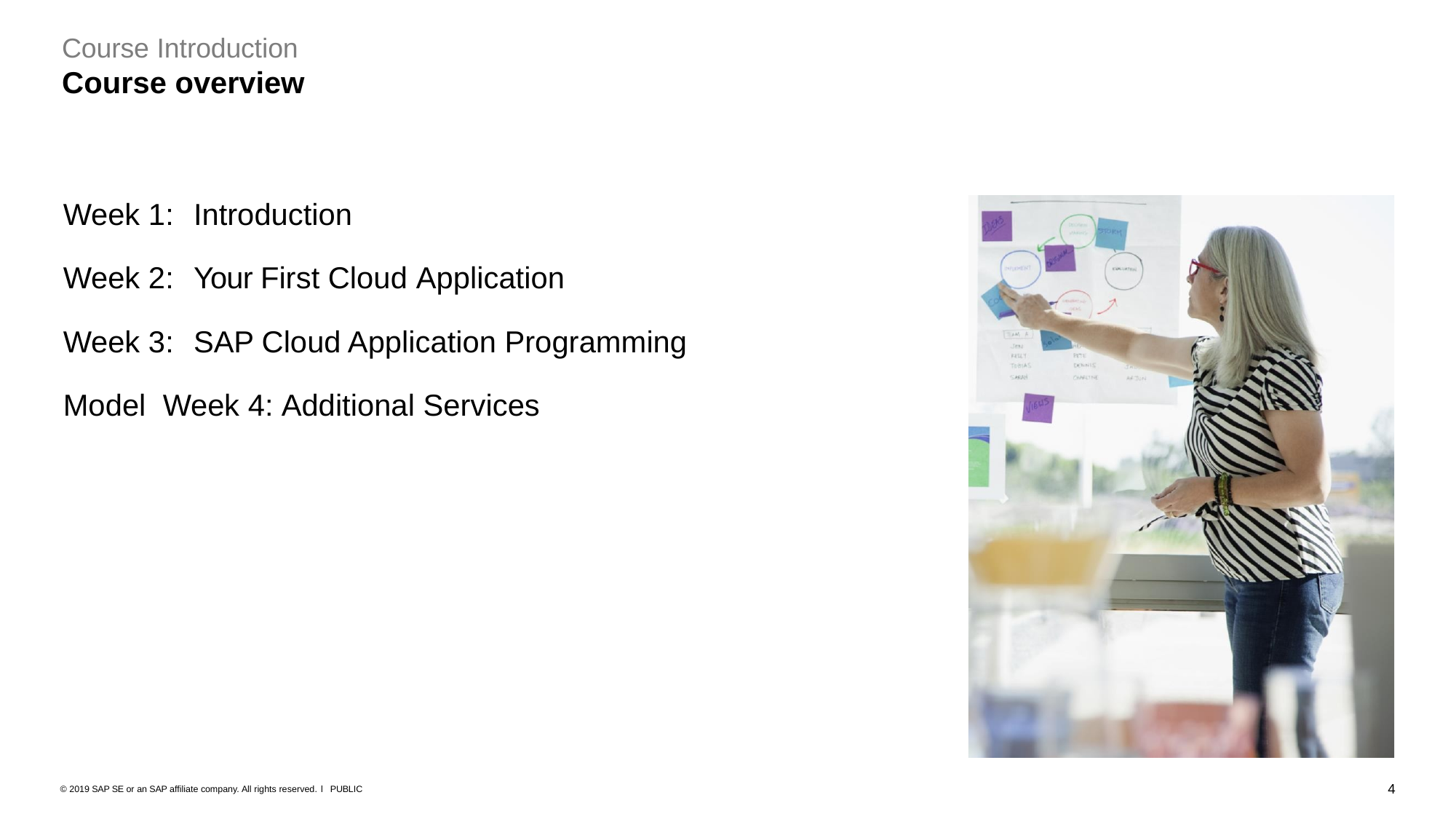

# Course Introduction
Course overview
Week 1:	Introduction
Week 2:	Your First Cloud Application
Week 3:	SAP Cloud Application Programming Model  Week 4:	Additional Services

4
© 2019 SAP SE or an SAP affiliate company. All rights reserved. ǀ PUBLIC